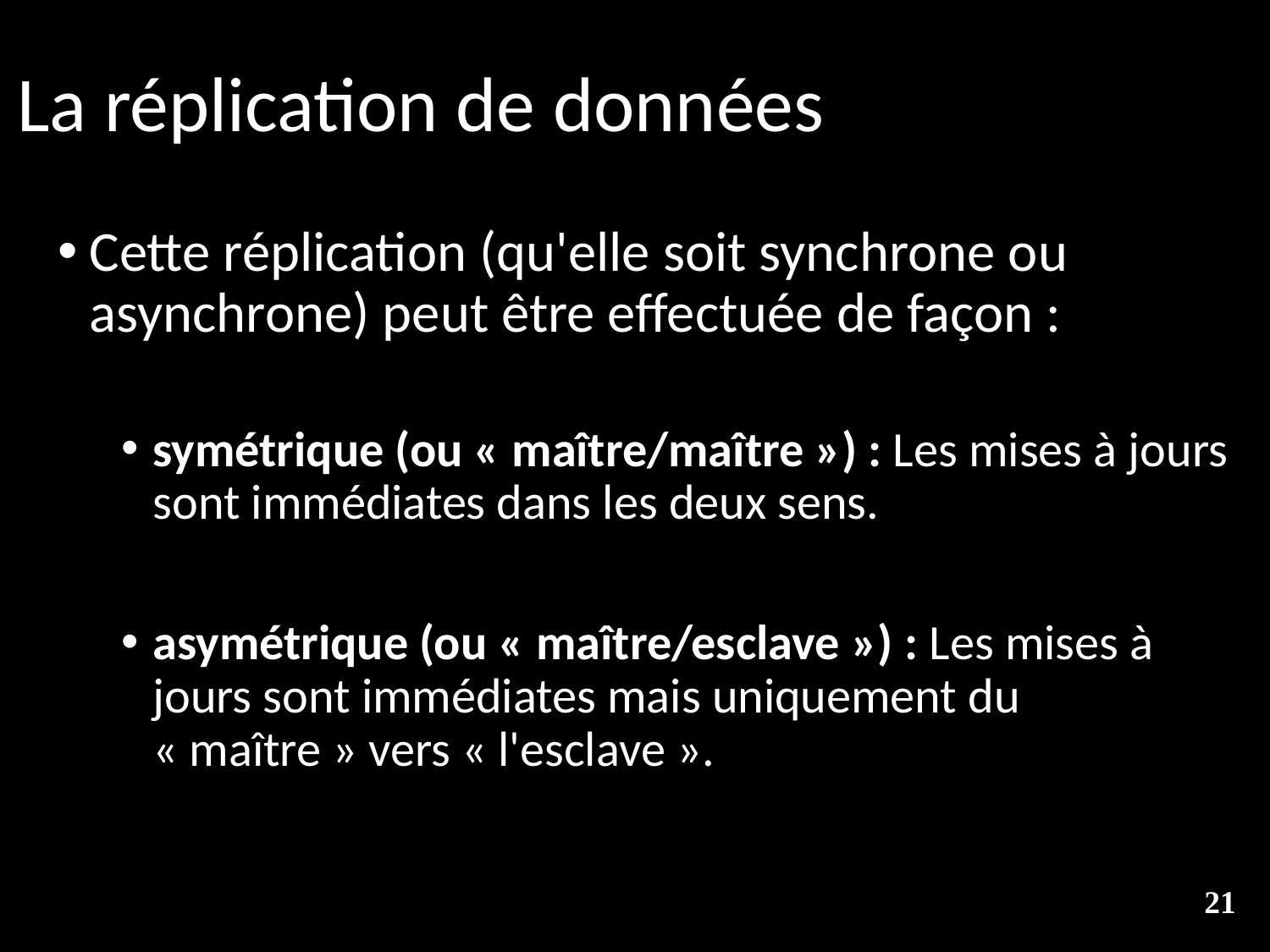

# La réplication de données
Cette réplication (qu'elle soit synchrone ou asynchrone) peut être effectuée de façon :

symétrique (ou « maître/maître ») : Les mises à jours sont immédiates dans les deux sens.

asymétrique (ou « maître/esclave ») : Les mises à jours sont immédiates mais uniquement du « maître » vers « l'esclave ».

21